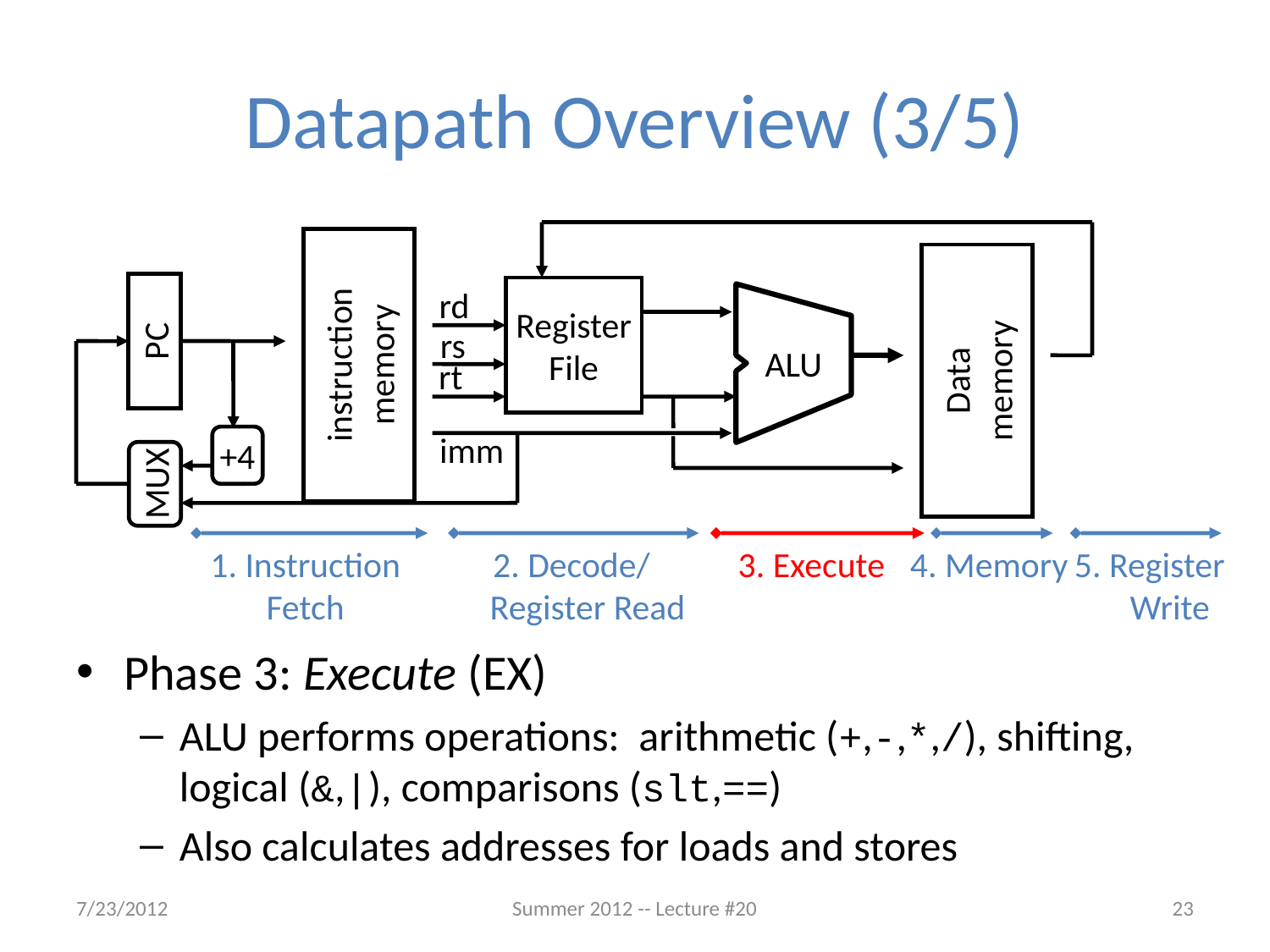

# Datapath Overview (3/5)

Register
File
rd
ALU

instruction
memory

PC
rs

Data
memory

rt

+4
imm

MUX

1. Instruction
Fetch

2. Decode/
    Register Read

3. Execute

4. Memory

5. Register
     Write
Phase 3: Execute (EX)
ALU performs operations:  arithmetic (+,-,*,/), shifting, logical (&,|), comparisons (slt,==)
Also calculates addresses for loads and stores
7/23/2012
Summer 2012 -- Lecture #20
23